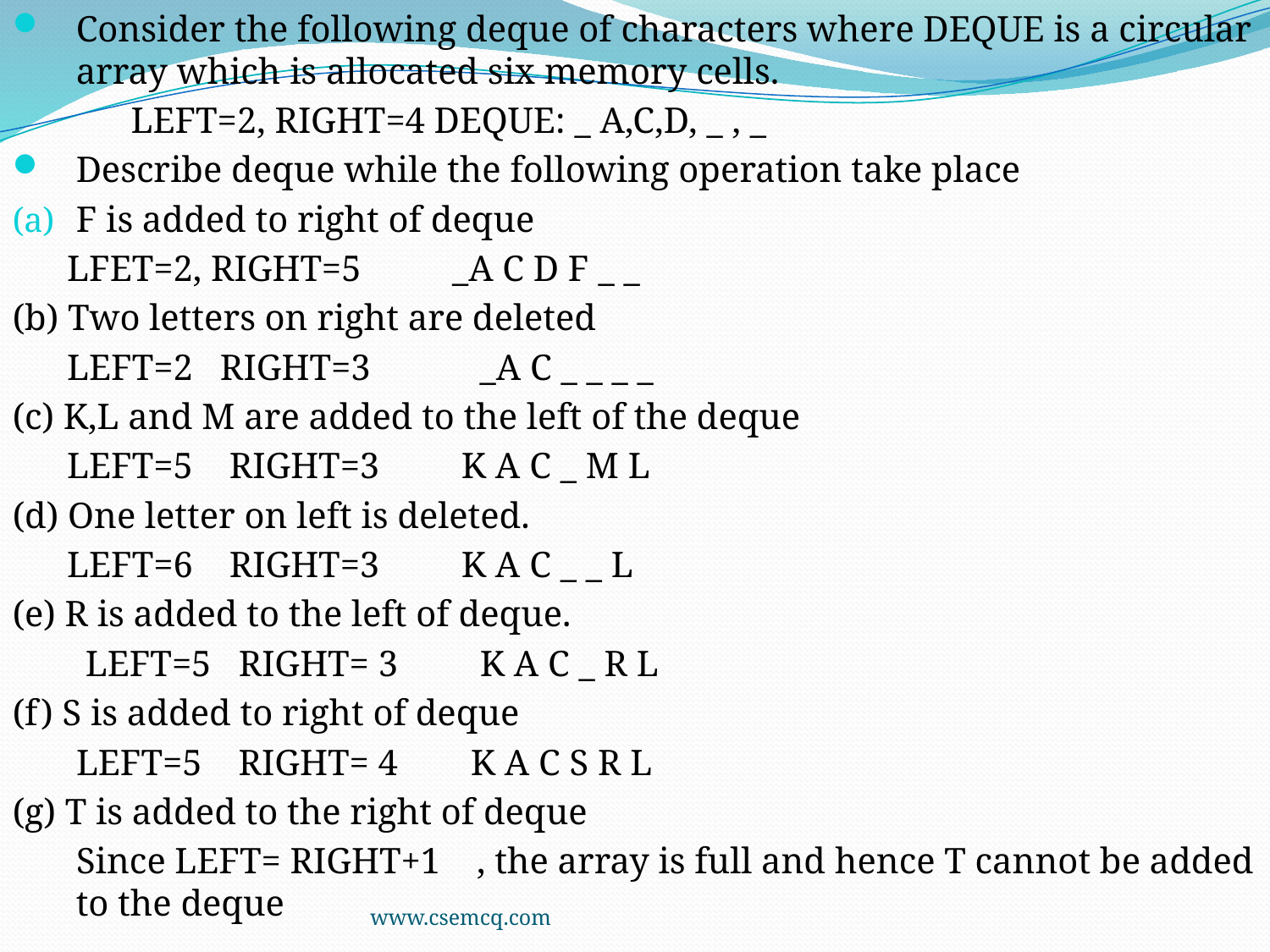

Consider the following deque of characters where DEQUE is a circular array which is allocated six memory cells.
             LEFT=2, RIGHT=4 DEQUE: _ A,C,D, _ , _
Describe deque while the following operation take place
F is added to right of deque
      LFET=2, RIGHT=5          _A C D F _ _
(b) Two letters on right are deleted
      LEFT=2   RIGHT=3            _A C _ _ _ _
(c) K,L and M are added to the left of the deque
      LEFT=5    RIGHT=3         K A C _ M L
(d) One letter on left is deleted.
      LEFT=6    RIGHT=3         K A C _ _ L
(e) R is added to the left of deque.
        LEFT=5   RIGHT= 3         K A C _ R L
(f) S is added to right of deque
       LEFT=5    RIGHT= 4        K A C S R L
(g) T is added to the right of deque
       Since LEFT= RIGHT+1    , the array is full and hence T cannot be added to the deque

www.csemcq.com